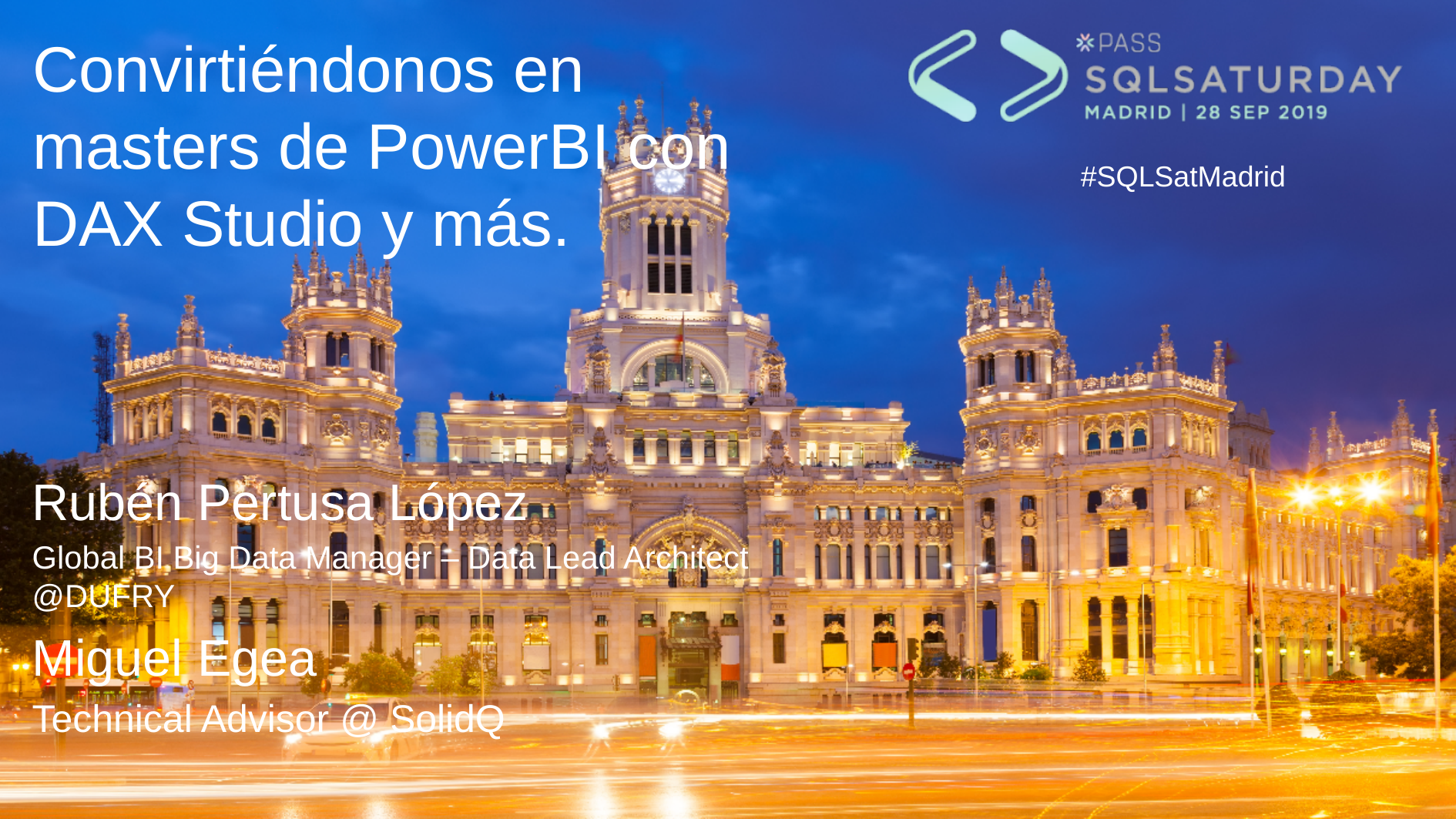

#
Convirtiéndonos en masters de PowerBI con DAX Studio y más.
Rubén Pertusa López
Global BI Big Data Manager – Data Lead Architect @DUFRY
Miguel Egea
Technical Advisor @ SolidQ